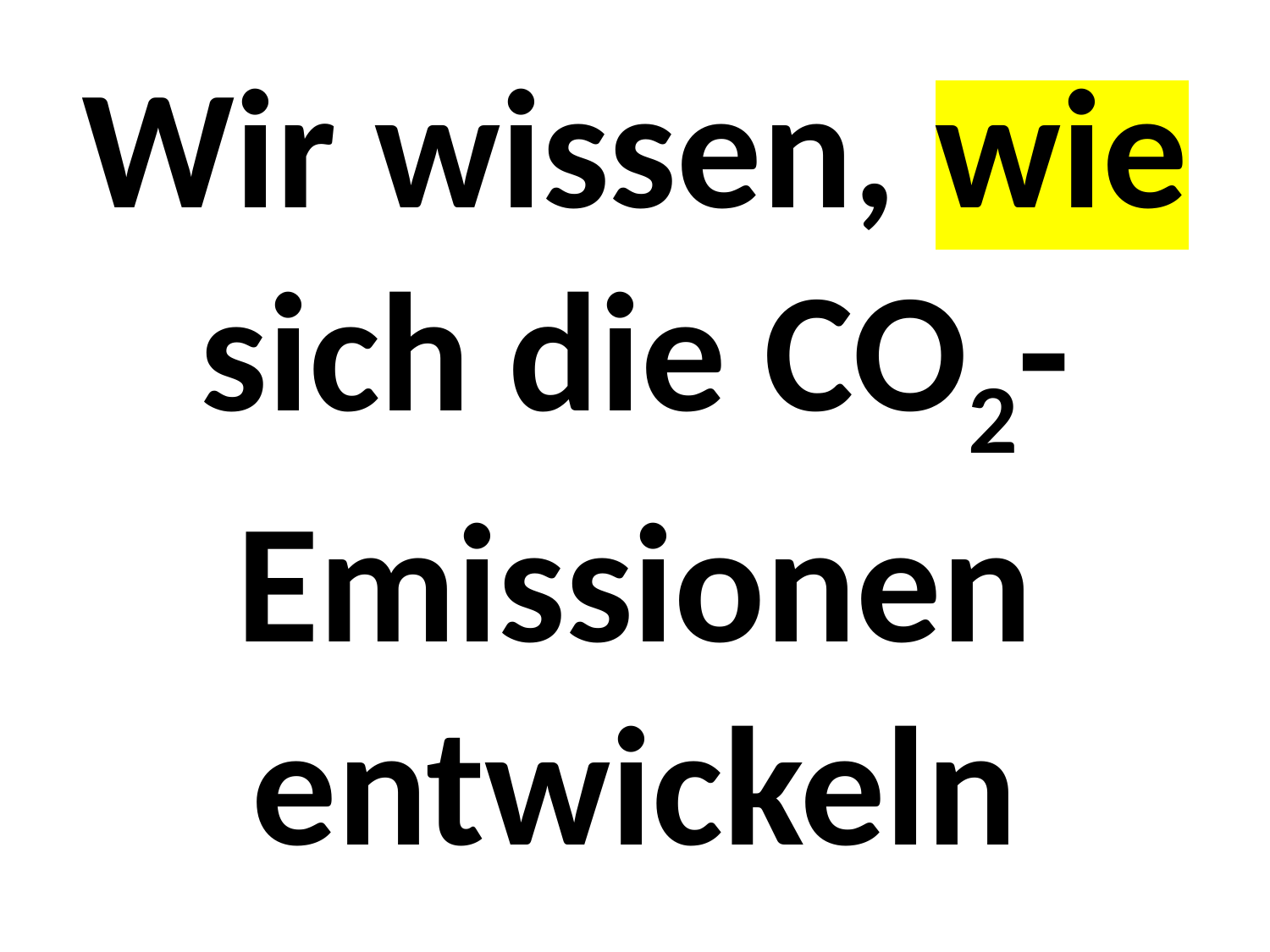

Wir wissen, wie sich die CO2-Emissionen entwickeln